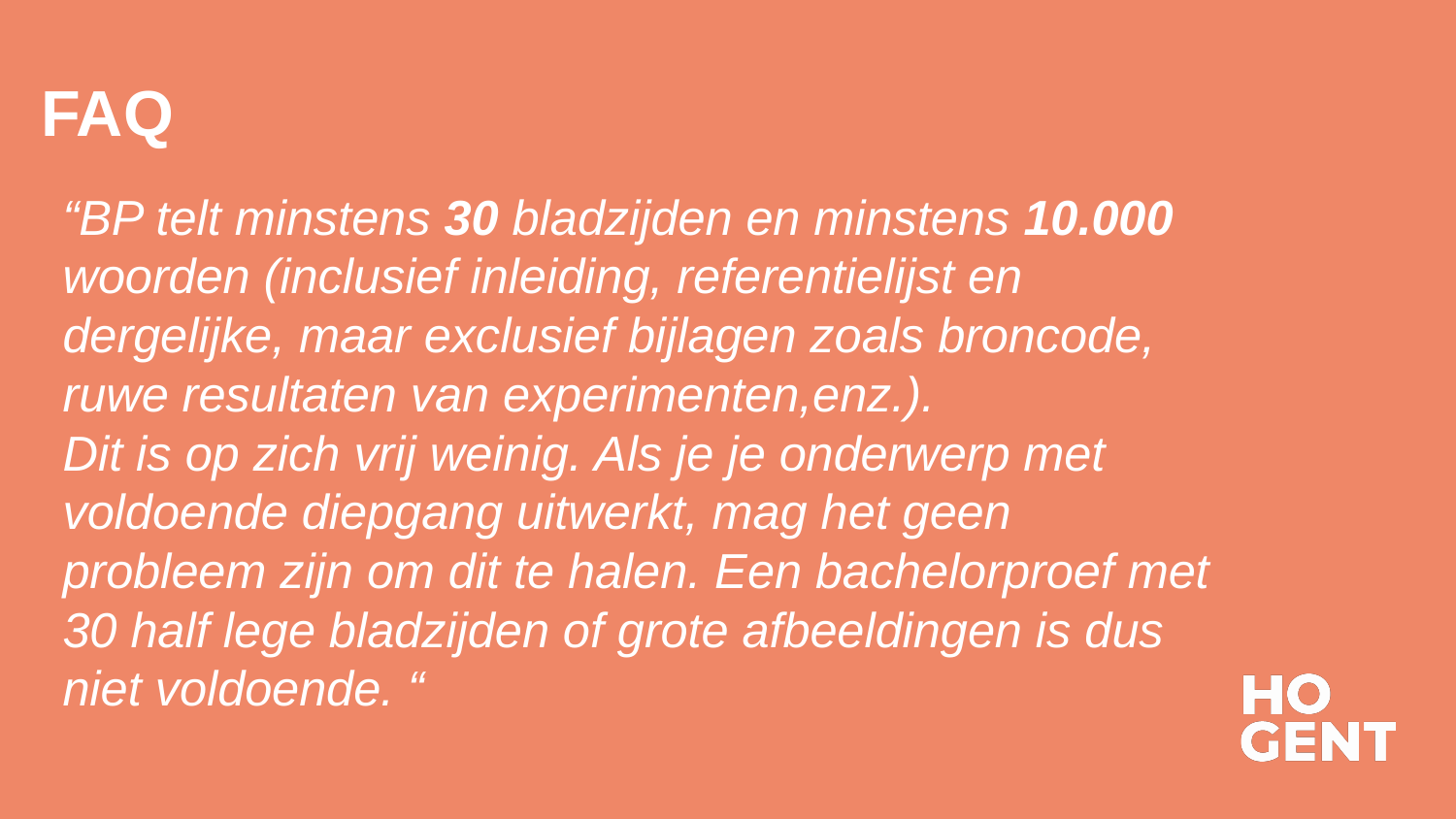

# FAQ
“BP telt minstens 30 bladzijden en minstens 10.000 woorden (inclusief inleiding, referentielijst en dergelijke, maar exclusief bijlagen zoals broncode, ruwe resultaten van experimenten,enz.).
Dit is op zich vrij weinig. Als je je onderwerp met voldoende diepgang uitwerkt, mag het geen probleem zijn om dit te halen. Een bachelorproef met 30 half lege bladzijden of grote afbeeldingen is dus niet voldoende. “